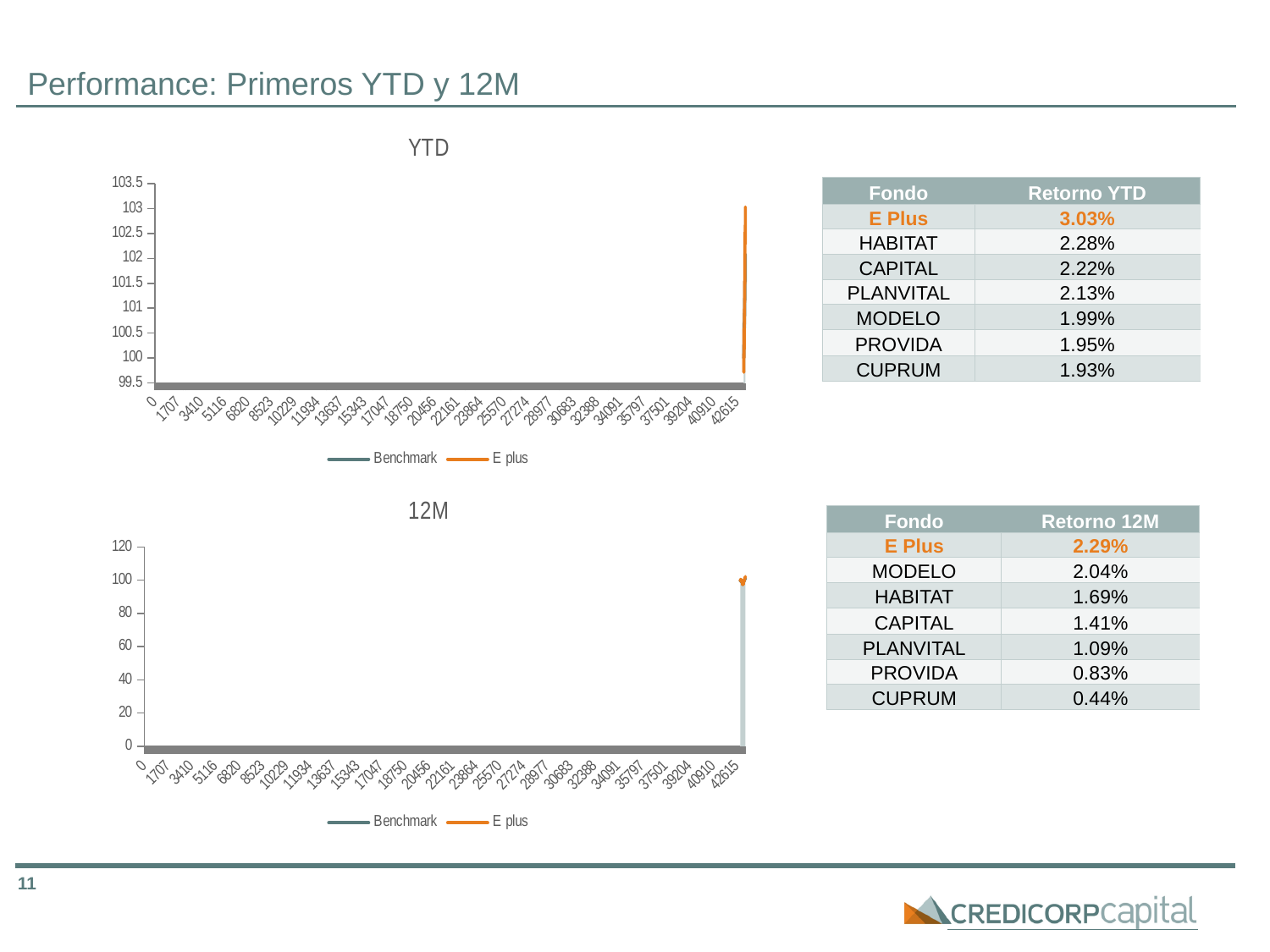

Performance: Primeros YTD y 12M

### Chart: YTD

| Category | Max | Min |  |  |
|---|---|---|---|---|
| 43099 | 100.0 | 100.0 | 100.0 | 100.01092424309162 |
| 43100 | 100.08320584422793 | 100.02747686739755 | 100.04912131641616 | 100.02118365484269 |
| 43101 | 100.1820239815185 | 100.11814308697046 | 100.14667506915326 | 100.03210687854542 |
| 43102 | 100.17155236071605 | 100.1052433528546 | 100.13969578980601 | 100.07159036969259 |
| 43103 | 100.2194118505593 | 100.13333526092643 | 100.17326503026375 | 100.08118250687353 |
| 43104 | 100.17505528453086 | 100.08140994341066 | 100.12541232877182 | 99.88362910609918 |
| 43105 | 100.17505528453086 | 100.08140994341066 | 100.12541232877182 | 100.02894702666615 |
| 43106 | 100.17505528453086 | 100.08140994341066 | 100.12541232877182 | 100.03987102702033 |
| 43107 | 100.30036430874243 | 100.18407141142227 | 100.24307630450619 | 100.0507944934089 |
| 43108 | 100.3077602930541 | 100.18768342173021 | 100.2441392194545 | 100.043783303918 |
| 43109 | 100.33168508476771 | 100.22851011875326 | 100.26665886842689 | 100.07397163585375 |
| 43110 | 100.0681339113401 | 99.94890888556556 | 100.01006286147526 | 99.71298571658083 |
| 43111 | 100.08622434692128 | 99.95611877287227 | 100.01765555237284 | 99.75526212054294 |
| 43112 | 100.08622434692128 | 99.95611877287227 | 100.01765555237284 | 99.76554149432195 |
| 43113 | 100.08622434692128 | 99.95611877287227 | 100.01765555237284 | 99.77648667333396 |
| 43114 | 100.08622434692128 | 99.95611877287227 | 100.01765555237284 | 99.78743131528094 |
| 43115 | 100.12928507111582 | 99.99621394761486 | 100.06641664735885 | 99.89030432855252 |
| 43116 | 100.18117344007668 | 100.03895390601132 | 100.11294166597918 | 99.89991018560231 |
| 43117 | 100.4313075835945 | 100.28259503598088 | 100.35570076628824 | 100.0951765434389 |
| 43118 | 100.43111465636197 | 100.278504605405 | 100.3530649818092 | 100.03702440805137 |
| 43119 | 100.43111465636197 | 100.278504605405 | 100.3530649818092 | 99.9974425796549 |
| 43120 | 100.43111465636197 | 100.278504605405 | 100.3530649818092 | 100.00770777735258 |
| 43121 | 100.47934655754776 | 100.30874186284707 | 100.3903565558228 | 100.02063185994398 |
| 43122 | 100.50044817201409 | 100.30885238612784 | 100.3987436063963 | 100.00496997245655 |
| 43123 | 100.58701263954484 | 100.41067184599565 | 100.49943841733769 | 100.14755010073087 |
| 43124 | 100.64394772666598 | 100.45180484618464 | 100.54091468431959 | 100.32512808163457 |
| 43125 | 100.75951326624319 | 100.5570677402626 | 100.6676357790385 | 100.57862852608869 |
| 43126 | 100.75951326624319 | 100.5570677402626 | 100.6676357790385 | 100.57166624222225 |
| 43127 | 100.75951326624319 | 100.5570677402626 | 100.6676357790385 | 100.5832175616544 |
| 43128 | 100.82786052084278 | 100.58678575709196 | 100.71882334358816 | 100.59344587626269 |
| 43129 | 100.71964474154368 | 100.54030727197521 | 100.63332885978552 | 100.43971006375442 |
| 43130 | 100.65706882324137 | 100.4807611049154 | 100.5633909100992 | 100.35790452416136 |
| 43131 | 100.63322723697019 | 100.44693636916176 | 100.52992448323492 | 100.34614067995277 |
| 43132 | 100.56960700656208 | 100.37119345195161 | 100.47306238891433 | 100.30255756530796 |
| 43133 | 100.56960700656208 | 100.37119345195161 | 100.47306238891433 | 100.15218270148392 |
| 43134 | 100.56960700656208 | 100.37119345195161 | 100.47306238891433 | 100.16363239795955 |
| 43135 | 100.37980830162996 | 100.20203297277789 | 100.30827517718484 | 100.17441732513588 |
| 43136 | 100.227950839726 | 100.07100545091299 | 100.17587073484215 | 100.17922494836539 |
| 43137 | 100.35620553742716 | 100.21087395789839 | 100.2940462915601 | 100.3195042144787 |
| 43138 | 100.24171300605825 | 100.11216238046028 | 100.18894825189899 | 100.22682408141236 |
| 43139 | 100.38557950236783 | 100.20953185428583 | 100.31436852543645 | 100.50246475912198 |
| 43140 | 100.38557950236783 | 100.20953185428583 | 100.31436852543645 | 100.54103053677787 |
| 43141 | 100.38557950236783 | 100.20953185428583 | 100.31436852543645 | 100.56370143341904 |
| 43142 | 100.47748318245809 | 100.29668362060957 | 100.38962214182332 | 100.5857070006798 |
| 43143 | 100.48379179887105 | 100.29099094180901 | 100.3833204919426 | 100.55809480514188 |
| 43144 | 100.49414939772623 | 100.31370768147602 | 100.41100761097357 | 100.67870049545924 |
| 43145 | 100.6147281711183 | 100.43502951755534 | 100.52627728826131 | 100.74034407610961 |
| 43146 | 100.60595763674254 | 100.4160433460009 | 100.50687698592509 | 100.65662805176004 |
| 43147 | 100.60595763674254 | 100.4160433460009 | 100.50687698592509 | 100.61184367920426 |
| 43148 | 100.60595763674254 | 100.4160433460009 | 100.50687698592509 | 100.63252128708757 |
| 43149 | 100.6718346051166 | 100.48363922367363 | 100.56817295481336 | 100.65385729150505 |
| 43150 | 100.75846330361713 | 100.55648681248724 | 100.65716637913768 | 100.72941143674649 |
| 43151 | 100.83544599450258 | 100.60629686667272 | 100.7248432852691 | 100.84125544301989 |
| 43152 | 100.9374233113435 | 100.663002943153 | 100.81865099838267 | 100.92328015760728 |
| 43153 | 100.98088747959288 | 100.67931591419624 | 100.84275971268971 | 100.9867764935327 |
| 43154 | 100.98088747959288 | 100.67931591419624 | 100.84275971268971 | 100.93488897462218 |
| 43155 | 100.98088747959288 | 100.67931591419624 | 100.84275971268971 | 100.95617481191482 |
| 43156 | 101.02027604408119 | 100.7311222190979 | 100.88609292191704 | 100.97745747909839 |
| 43157 | 101.0331200275991 | 100.76100071322178 | 100.90077813510744 | 100.983573975027 |
| 43158 | 100.90914019904115 | 100.65578849810342 | 100.78426187525918 | 100.89607781250196 |
| 43159 | 100.92114128097677 | 100.65353228446628 | 100.79288568808333 | 100.94739710074192 |
| 43160 | 100.95549610825323 | 100.6942442227091 | 100.82988513955 | 101.06926250102192 |
| 43161 | 100.95549610825323 | 100.6942442227091 | 100.82988513955 | 101.14355755632576 |
| 43162 | 100.95549610825323 | 100.6942442227091 | 100.82988513955 | 101.16513996488673 |
| 43163 | 101.03415363230383 | 100.77709722096901 | 100.90677708113685 | 101.18540266772004 |
| 43164 | 101.08406508733684 | 100.82068099591825 | 100.9526957600442 | 101.16552188508642 |
| 43165 | 101.0712461037066 | 100.76850226147533 | 100.91965234968245 | 101.16077424775322 |
| 43166 | 101.10357296100646 | 100.80993518175076 | 100.96221675628207 | 101.21790106470245 |
| 43167 | 101.00104108950364 | 100.7271779268755 | 100.85405875693947 | 101.18618355797732 |
| 43168 | 101.00104108950364 | 100.7271779268755 | 100.85405875693947 | 101.1116760967009 |
| 43169 | 101.00104108950364 | 100.7271779268755 | 100.85405875693947 | 101.12009583254462 |
| 43170 | 100.99227810539796 | 100.73964019938947 | 100.83992102916751 | 101.12719809744952 |
| 43171 | 101.17374549859893 | 100.8979631797558 | 101.02530994699303 | 101.21530439472 |
| 43172 | 101.1921055649047 | 100.93424743461522 | 101.05433229256977 | 101.26319986984451 |
| 43173 | 101.22732632970593 | 100.97111192091194 | 101.08921231580507 | 101.31831022354957 |
| 43174 | 101.29771688077572 | 101.05296985883338 | 101.16488445563554 | 101.43715904153395 |
| 43175 | 101.29771688077572 | 101.05296985883338 | 101.16488445563554 | 101.5453682966183 |
| 43176 | 101.29771688077572 | 101.05296985883338 | 101.16488445563554 | 101.55442232415359 |
| 43177 | 101.44323833570775 | 101.18711497757602 | 101.30906330367587 | 101.5621642267416 |
| 43178 | 101.44342118129178 | 101.1693828107348 | 101.30361976713925 | 101.60597811540887 |
| 43179 | 101.3761863708997 | 101.1157575428243 | 101.24126199596782 | 101.5435696463157 |
| 43180 | 101.32273349829791 | 101.04152049019324 | 101.17873930411876 | 101.48046214737747 |
| 43181 | 101.28774171665917 | 101.02996172957887 | 101.154557913762 | 101.56107470859317 |
| 43182 | 101.28774171665917 | 101.02996172957887 | 101.154557913762 | 101.72886845916544 |
| 43183 | 101.28774171665917 | 101.02996172957887 | 101.154557913762 | 101.73660323598834 |
| 43184 | 101.35272677715884 | 101.10480594615878 | 101.21920713363392 | 101.74368296243019 |
| 43185 | 101.47803721003018 | 101.20069780088004 | 101.32426128873009 | 101.86077137450049 |
| 43186 | 101.53516971200031 | 101.29869243706695 | 101.39731983281314 | 101.93914002802357 |
| 43187 | 101.53516971200031 | 101.29869243706695 | 101.39731983281314 | 102.10045651254202 |
| 43188 | 101.65479761285948 | 101.386958930436 | 101.50824911598345 | 102.07228500961871 |
| 43189 | 101.65479761285948 | 101.386958930436 | 101.50824911598345 | 102.07935219476562 |
| 43190 | 101.65479761285948 | 101.386958930436 | 101.50824911598345 | 102.08718154004184 |
| 43191 | 101.75483759757456 | 101.43212392542355 | 101.57919628098853 | 102.09435798191363 |
| 43192 | 101.72236620989275 | 101.41736274653677 | 101.55588395769934 | 102.12959904130823 |
| 43193 | 101.77177938609724 | 101.45783895341668 | 101.60489790663426 | 102.19745289768007 |
| 43194 | 101.91312447900906 | 101.58605603258096 | 101.75279503774816 | 102.33894549323843 |
| 43195 | 101.98001849346366 | 101.58605603258096 | 101.81035258596398 | 102.37671614311365 |
| 43196 | 101.98001849346366 | 101.6488665540925 | 101.82082100621591 | 102.32920508336238 |
| 43197 | 101.98001849346366 | 101.6488665540925 | 101.82082100621591 | 102.33507033805812 |
| 43198 | 101.89856783515529 | 101.5753922145085 | 101.73644102382447 | 102.34223798132922 |
| 43199 | 101.94167956604448 | 101.62646654424084 | 101.78023770906246 | 102.40801372136764 |
| 43200 | 102.05765160903681 | 101.71380596260501 | 101.89670914063332 | 102.46268687328995 |
| 43201 | 102.08223661695878 | 101.7413563076099 | 101.92159183536056 | 102.47570406979911 |
| 43202 | 102.13253654781586 | 101.76818780896976 | 101.96509644203985 | 102.51863862443147 |
| 43203 | 102.13253654781586 | 101.76818780896976 | 101.96509644203985 | 102.50694567598464 |
| 43204 | 102.13253654781586 | 101.76818780896976 | 101.96509644203985 | 102.51930927267003 |
| 43205 | 102.13933322294463 | 101.78307112937725 | 101.9689688750865 | 102.5310218625772 |
| 43206 | 102.11144799697833 | 101.76625327361954 | 101.93690060602269 | 102.55768657169027 |
| 43207 | 102.19354424315082 | 101.84135787571961 | 102.02455327832467 | 102.63504354835962 |
| 43208 | 102.2257958095166 | 101.86301724296715 | 102.05701040070123 | 102.64739667989261 |
| 43209 | 102.2257958095166 | 101.86301724296715 | 102.05701040070123 | 102.66689272321338 |
| 43210 | 102.2257958095166 | 101.86301724296715 | 102.05701040070123 | 102.62340157191684 |
| 43211 | 102.20770550781029 | 101.84692321267657 | 102.03378390198884 | 102.63575665275472 |
| 43212 | 102.1630418551841 | 101.81458296980135 | 101.99671640483707 | 102.64746133652802 |
| 43213 | 102.12460824522559 | 101.7841929134278 | 101.95852002201492 | 102.5844710665317 |
| 43214 | 101.93726964672896 | 101.63028422604484 | 101.75568019800745 | 102.46359170616378 |
| 43215 | 101.71092891971985 | 101.40252735061091 | 101.52916854497867 | 102.284640979798 |
| 43216 | 101.71092891971985 | 101.40252735061091 | 101.52916854497867 | 102.40655460344594 |
| 43217 | 101.71092891971985 | 101.40252735061091 | 101.52916854497867 | 102.54851384206006 |
| 43218 | 101.84527515996594 | 101.53899618174556 | 101.67059881292589 | 102.56152812005132 |
| 43219 | 101.84527515996594 | 101.53899618174556 | 101.67059881292589 | 102.5725908361883 |
| 43220 | 101.97455009124393 | 101.67597321150342 | 101.80537507062729 | 102.67576284256872 |
| 43221 | 102.14170179251502 | 101.8500241264715 | 101.97486641307891 | 102.68920407320061 |
| 43222 | 102.2278621846911 | 101.91700256831072 | 102.04649992212347 | 102.79551476480091 |
| 43223 | 102.2278621846911 | 101.91700256831072 | 102.04649992212347 | 102.8887447179254 |
| 43224 | 102.2278621846911 | 101.91700256831072 | 102.04649992212347 | 103.0058778866107 |
| 43225 | 102.27512839224933 | 101.93248868415577 | 102.0823874604426 | 103.01799353466298 |
| 43226 | 102.27512839224933 | 101.93248868415577 | 102.0823874604426 | 103.03075588273707 |
| 43098 | 100.0 | 100.0 | 100.0 | 100.0 |
|  | None | None | None | None |
|  | None | None | None | None |
|  | None | None | None | None |
|  | None | None | None | None |
|  | None | None | None | None |
|  | None | None | None | None |
|  | None | None | None | None |
|  | None | None | None | None |
|  | None | None | None | None |
|  | None | None | None | None |
|  | None | None | None | None |
|  | None | None | None | None |
|  | None | None | None | None |
|  | None | None | None | None |
|  | None | None | None | None |
|  | None | None | None | None |
|  | None | None | None | None |
|  | None | None | None | None |
|  | None | None | None | None |
|  | None | None | None | None |
|  | None | None | None | None |
|  | None | None | None | None |
|  | None | None | None | None |
|  | None | None | None | None |
|  | None | None | None | None |
|  | None | None | None | None |
|  | None | None | None | None |
|  | None | None | None | None |
|  | None | None | None | None |
|  | None | None | None | None |
|  | None | None | None | None |
|  | None | None | None | None |
|  | None | None | None | None |
|  | None | None | None | None |
|  | None | None | None | None |
|  | None | None | None | None |
|  | None | None | None | None |
|  | None | None | None | None |
|  | None | None | None | None |
|  | None | None | None | None |
|  | None | None | None | None |
|  | None | None | None | None |
|  | None | None | None | None |
|  | None | None | None | None |
|  | None | None | None | None |
|  | None | None | None | None |
|  | None | None | None | None |
|  | None | None | None | None |
|  | None | None | None | None |
|  | None | None | None | None |
|  | None | None | None | None |
|  | None | None | None | None |
|  | None | None | None | None |
|  | None | None | None | None |
|  | None | None | None | None |
|  | None | None | None | None |
|  | None | None | None | None |
|  | None | None | None | None |
|  | None | None | None | None |
|  | None | None | None | None |
|  | None | None | None | None |
|  | None | None | None | None |
|  | None | None | None | None |
|  | None | None | None | None |
|  | None | None | None | None |
|  | None | None | None | None |
|  | None | None | None | None |
|  | None | None | None | None |
|  | None | None | None | None |
|  | None | None | None | None |
|  | None | None | None | None |
|  | None | None | None | None |
|  | None | None | None | None |
|  | None | None | None | None |
|  | None | None | None | None |
|  | None | None | None | None |
|  | None | None | None | None |
|  | None | None | None | None |
|  | None | None | None | None |
|  | None | None | None | None |
|  | None | None | None | None |
|  | None | None | None | None |
|  | None | None | None | None |
|  | None | None | None | None |
|  | None | None | None | None |
|  | None | None | None | None |
|  | None | None | None | None |
|  | None | None | None | None |
|  | None | None | None | None |
|  | None | None | None | None |
|  | None | None | None | None |
|  | None | None | None | None |
|  | None | None | None | None |
|  | None | None | None | None |
|  | None | None | None | None |
|  | None | None | None | None |
|  | None | None | None | None |
|  | None | None | None | None |
|  | None | None | None | None |
|  | None | None | None | None |
|  | None | None | None | None |
|  | None | None | None | None |
|  | None | None | None | None |
|  | None | None | None | None |
|  | None | None | None | None |
|  | None | None | None | None |
|  | None | None | None | None |
|  | None | None | None | None |
|  | None | None | None | None |
|  | None | None | None | None |
|  | None | None | None | None |
|  | None | None | None | None |
|  | None | None | None | None |
|  | None | None | None | None |
|  | None | None | None | None |
|  | None | None | None | None |
|  | None | None | None | None |
|  | None | None | None | None |
|  | None | None | None | None |
|  | None | None | None | None |
|  | None | None | None | None |
|  | None | None | None | None |
|  | None | None | None | None |
|  | None | None | None | None |
|  | None | None | None | None |
|  | None | None | None | None |
|  | None | None | None | None |
|  | None | None | None | None |
|  | None | None | None | None |
|  | None | None | None | None |
|  | None | None | None | None |
|  | None | None | None | None |
|  | None | None | None | None |
|  | None | None | None | None |
|  | None | None | None | None |
|  | None | None | None | None |
|  | None | None | None | None |
|  | None | None | None | None |
|  | None | None | None | None |
|  | None | None | None | None |
|  | None | None | None | None |
|  | None | None | None | None |
|  | None | None | None | None |
|  | None | None | None | None |
|  | None | None | None | None |
|  | None | None | None | None |
|  | None | None | None | None |
|  | None | None | None | None |
|  | None | None | None | None |
|  | None | None | None | None |
|  | None | None | None | None |
|  | None | None | None | None |
|  | None | None | None | None |
|  | None | None | None | None |
|  | None | None | None | None |
|  | None | None | None | None |
|  | None | None | None | None |
|  | None | None | None | None |
|  | None | None | None | None |
|  | None | None | None | None |
|  | None | None | None | None |
|  | None | None | None | None |
|  | None | None | None | None |
|  | None | None | None | None |
|  | None | None | None | None |
|  | None | None | None | None |
|  | None | None | None | None |
|  | None | None | None | None |
|  | None | None | None | None |
|  | None | None | None | None |
|  | None | None | None | None |
|  | None | None | None | None |
|  | None | None | None | None |
|  | None | None | None | None |
|  | None | None | None | None |
|  | None | None | None | None |
|  | None | None | None | None |
|  | None | None | None | None |
|  | None | None | None | None |
|  | None | None | None | None |
|  | None | None | None | None |
|  | None | None | None | None |
|  | None | None | None | None |
|  | None | None | None | None |
|  | None | None | None | None |
|  | None | None | None | None |
|  | None | None | None | None |
|  | None | None | None | None |
|  | None | None | None | None |
|  | None | None | None | None |
|  | None | None | None | None |
|  | None | None | None | None |
|  | None | None | None | None |
|  | None | None | None | None |
|  | None | None | None | None |
|  | None | None | None | None |
|  | None | None | None | None |
|  | None | None | None | None |
|  | None | None | None | None |
|  | None | None | None | None |
|  | None | None | None | None |
|  | None | None | None | None |
|  | None | None | None | None |
|  | None | None | None | None |
|  | None | None | None | None |
|  | None | None | None | None |
|  | None | None | None | None |
|  | None | None | None | None |
|  | None | None | None | None |
|  | None | None | None | None |
|  | None | None | None | None |
|  | None | None | None | None |
|  | None | None | None | None |
|  | None | None | None | None |
|  | None | None | None | None |
|  | None | None | None | None |
|  | None | None | None | None |
|  | None | None | None | None |
|  | None | None | None | None |
|  | None | None | None | None |
|  | None | None | None | None |
|  | None | None | None | None |
|  | None | None | None | None |
|  | None | None | None | None |
|  | None | None | None | None |
|  | None | None | None | None |
|  | None | None | None | None |
|  | None | None | None | None |
|  | None | None | None | None |
|  | None | None | None | None |
|  | None | None | None | None |
|  | None | None | None | None |
|  | None | None | None | None |
|  | None | None | None | None |
|  | None | None | None | None |
|  | None | None | None | None |
|  | None | None | None | None |
|  | None | None | None | None |
|  | None | None | None | None |
|  | None | None | None | None |
|  | None | None | None | None |
|  | None | None | None | None |
|  | None | None | None | None |
|  | None | None | None | None |
|  | None | None | None | None |
|  | None | None | None | None |
|  | None | None | None | None |
|  | None | None | None | None |
|  | None | None | None | None |
|  | None | None | None | None |
|  | None | None | None | None |
|  | None | None | None | None |
|  | None | None | None | None |
|  | None | None | None | None |
|  | None | None | None | None |
|  | None | None | None | None |
|  | None | None | None | None |
|  | None | None | None | None |
|  | None | None | None | None |
|  | None | None | None | None |
|  | None | None | None | None |
|  | None | None | None | None |
|  | None | None | None | None |
|  | None | None | None | None |
|  | None | None | None | None |
|  | None | None | None | None |
|  | None | None | None | None |
|  | None | None | None | None |
|  | None | None | None | None |
|  | None | None | None | None |
|  | None | None | None | None |
|  | None | None | None | None |
|  | None | None | None | None |
|  | None | None | None | None |
|  | None | None | None | None |
|  | None | None | None | None |
|  | None | None | None | None |
|  | None | None | None | None |
|  | None | None | None | None |
|  | None | None | None | None |
|  | None | None | None | None |
|  | None | None | None | None |
|  | None | None | None | None |
|  | None | None | None | None |
|  | None | None | None | None |
|  | None | None | None | None |
|  | None | None | None | None |
|  | None | None | None | None |
|  | None | None | None | None |
|  | None | None | None | None |
|  | None | None | None | None |
|  | None | None | None | None |
|  | None | None | None | None |
|  | None | None | None | None |
|  | None | None | None | None |
|  | None | None | None | None |
|  | None | None | None | None |
|  | None | None | None | None |
|  | None | None | None | None |
|  | None | None | None | None |
|  | None | None | None | None |
|  | None | None | None | None |
|  | None | None | None | None |
|  | None | None | None | None |
|  | None | None | None | None |
|  | None | None | None | None |
|  | None | None | None | None |
|  | None | None | None | None |
|  | None | None | None | None |
|  | None | None | None | None |
|  | None | None | None | None |
|  | None | None | None | None |
|  | None | None | None | None |
|  | None | None | None | None |
|  | None | None | None | None |
|  | None | None | None | None |
|  | None | None | None | None |
|  | None | None | None | None |
|  | None | None | None | None |
|  | None | None | None | None |
|  | None | None | None | None |
|  | None | None | None | None |
|  | None | None | None | None |
|  | None | None | None | None |
|  | None | None | None | None |
|  | None | None | None | None |
|  | None | None | None | None |
|  | None | None | None | None |
|  | None | None | None | None |
|  | None | None | None | None |
|  | None | None | None | None |
|  | None | None | None | None |
|  | None | None | None | None |
|  | None | None | None | None |
|  | None | None | None | None |
|  | None | None | None | None |
|  | None | None | None | None |
|  | None | None | None | None |
|  | None | None | None | None |
|  | None | None | None | None |
|  | None | None | None | None |
|  | None | None | None | None |
|  | None | None | None | None |
|  | None | None | None | None |
|  | None | None | None | None |
|  | None | None | None | None |
|  | None | None | None | None |
|  | None | None | None | None |
|  | None | None | None | None |
|  | None | None | None | None |
|  | None | None | None | None |
|  | None | None | None | None |
|  | None | None | None | None |
|  | None | None | None | None |
|  | None | None | None | None |
|  | None | None | None | None |
|  | None | None | None | None |
|  | None | None | None | None |
|  | None | None | None | None |
|  | None | None | None | None |
|  | None | None | None | None |
|  | None | None | None | None |
|  | None | None | None | None |
|  | None | None | None | None |
|  | None | None | None | None |
|  | None | None | None | None |
|  | None | None | None | None |
|  | None | None | None | None |
|  | None | None | None | None |
|  | None | None | None | None |
| Fondo | Retorno YTD |
| --- | --- |
| E Plus | 3.03% |
| HABITAT | 2.28% |
| CAPITAL | 2.22% |
| PLANVITAL | 2.13% |
| MODELO | 1.99% |
| PROVIDA | 1.95% |
| CUPRUM | 1.93% |

### Chart: 12M

| Category | Max | Min |  |  |
|---|---|---|---|---|
| 42861 | 100.0 | 100.0 | 100.0 | 100.04159820932097 |
| 42862 | 100.05095417369856 | 100.02489971330937 | 100.0388609028118 | 100.05836070871474 |
| 42863 | 99.94293443820094 | 99.83724686152217 | 99.87033921212429 | 100.07381528540137 |
| 42864 | 99.80484739340358 | 99.54357355996343 | 99.63138019992032 | 99.97564102156453 |
| 42865 | 99.77818235432153 | 99.58128899562487 | 99.64279753387956 | 99.80545616671041 |
| 42866 | 99.64171902152364 | 99.33433226809046 | 99.43528473323018 | 99.82028700822845 |
| 42867 | 99.64171902152364 | 99.33433226809046 | 99.43528473323018 | 99.63279482076277 |
| 42868 | 99.64171902152364 | 99.33433226809046 | 99.43528473323018 | 99.67716652466892 |
| 42869 | 99.71182282927788 | 99.40639020355339 | 99.49627901457238 | 99.68938991266998 |
| 42870 | 99.81655435053639 | 99.6453168613121 | 99.7059241472444 | 99.7009568793095 |
| 42871 | 99.81545385668977 | 99.73745358218702 | 99.79058877330174 | 99.84889699592057 |
| 42872 | 100.09559587235357 | 99.90181856286344 | 100.0081109680779 | 99.94752694815627 |
| 42873 | 100.23834694050937 | 100.01249890334607 | 100.1212108715664 | 100.19061807078772 |
| 42874 | 100.23834694050937 | 100.01249890334607 | 100.1212108715664 | 100.29806670908114 |
| 42875 | 100.23834694050937 | 100.01249890334607 | 100.1212108715664 | 100.22941115571227 |
| 42876 | 100.12778159859467 | 99.95848051163135 | 100.02005800711423 | 100.24550370369717 |
| 42877 | 100.06940213206221 | 99.92092037410002 | 99.96449279880517 | 100.25833356263666 |
| 42878 | 100.02296222641914 | 99.90756770504295 | 99.94661525413608 | 100.11659804248734 |
| 42879 | 100.09942775031993 | 99.97112922533894 | 100.01981587483967 | 100.1000499235338 |
| 42880 | 99.93770870128799 | 99.74856769813758 | 99.84070287699058 | 100.15862182254982 |
| 42881 | 99.93770870128799 | 99.74856769813758 | 99.84070287699058 | 99.96122881235355 |
| 42882 | 99.93770870128799 | 99.74856769813758 | 99.84070287699058 | 99.7974495548054 |
| 42883 | 99.84960079545829 | 99.59196831151264 | 99.70381030996289 | 99.81097780486377 |
| 42884 | 99.8635024671343 | 99.62738226262819 | 99.71992614864979 | 99.82450508880278 |
| 42885 | 99.99370002593007 | 99.86671630737641 | 99.92663261368988 | 99.81706567268412 |
| 42886 | 100.17258668183224 | 100.07459070167621 | 100.11916456440527 | 100.06482176341017 |
| 42887 | 100.21911280919528 | 100.14132639216137 | 100.1771729691474 | 100.32179326513048 |
| 42888 | 100.21911280919528 | 100.14132639216137 | 100.1771729691474 | 100.39426067092951 |
| 42889 | 100.21911280919528 | 100.14132639216137 | 100.1771729691474 | 100.5598575173723 |
| 42890 | 100.40841973448788 | 100.27283135485008 | 100.34620510897355 | 100.5742729897015 |
| 42891 | 100.4647720956204 | 100.29703169181236 | 100.38882592527004 | 100.58738657848312 |
| 42892 | 100.48653649805675 | 100.31156829405583 | 100.40173144256819 | 100.6102556132923 |
| 42893 | 100.49391176966029 | 100.33132922659267 | 100.40696962268474 | 100.6435260090201 |
| 42894 | 100.44540070626117 | 100.31147266659984 | 100.35335126047873 | 100.638431948881 |
| 42895 | 100.44540070626117 | 100.31147266659984 | 100.35335126047873 | 100.55466640470412 |
| 42896 | 100.44540070626117 | 100.31147266659984 | 100.35335126047873 | 100.52613593869039 |
| 42897 | 100.41272160897871 | 100.25277070267069 | 100.3133507674637 | 100.53860500666651 |
| 42898 | 100.31284634836342 | 100.11713711173883 | 100.20518906138255 | 100.55042255419168 |
| 42899 | 100.41717048150639 | 100.17514011672698 | 100.29290234865057 | 100.45549794293117 |
| 42900 | 100.46645165165022 | 100.27000702116288 | 100.33724530987958 | 100.4842614391685 |
| 42901 | 100.47351450977963 | 100.27600306717484 | 100.35141507411309 | 100.57229247366911 |
| 42902 | 100.47351450977963 | 100.27600306717484 | 100.35141507411309 | 100.50080490267923 |
| 42903 | 100.47351450977963 | 100.27600306717484 | 100.35141507411309 | 100.40776611616926 |
| 42904 | 100.36512037258416 | 100.16952777908897 | 100.25065636925667 | 100.42089894493232 |
| 42905 | 100.3854401418605 | 100.1777079754082 | 100.27086638873702 | 100.43272727448529 |
| 42906 | 100.27645301009133 | 100.07600008101664 | 100.18661893499717 | 100.44259955865202 |
| 42907 | 100.17177631336497 | 99.96231606744921 | 100.07412676599724 | 100.37620983017364 |
| 42908 | 100.22142226198639 | 100.02169764369835 | 100.13318548235755 | 100.2321490812032 |
| 42909 | 100.22142226198639 | 100.02169764369835 | 100.13318548235755 | 100.37660097402885 |
| 42910 | 100.22142226198639 | 100.02169764369835 | 100.13318548235755 | 100.21882765554606 |
| 42911 | 100.22142226198639 | 100.02169764369835 | 100.13318548235755 | 100.2319793125131 |
| 42912 | 100.16328162641508 | 99.91714288094943 | 100.03858650307355 | 100.24643692516031 |
| 42913 | 100.029759529343 | 99.71255948887506 | 99.84782674174501 | 100.25566738117725 |
| 42914 | 100.02494261333229 | 99.6795237792518 | 99.8412239519859 | 100.08917481286443 |
| 42915 | 99.92435656858524 | 99.55140624103304 | 99.7065696951222 | 100.07681886719999 |
| 42916 | 99.92435656858524 | 99.55140624103304 | 99.7065696951222 | 100.01152660710443 |
| 42917 | 99.92435656858524 | 99.55140624103304 | 99.7065696951222 | 100.0365665689785 |
| 42918 | 99.95666145879109 | 99.54570788240808 | 99.72444655177513 | 100.0498158639547 |
| 42919 | 99.94157572612275 | 99.48665630849781 | 99.68012227131389 | 100.06044538638884 |
| 42920 | 99.87010752547522 | 99.40564311747883 | 99.58907206290417 | 99.97548971088845 |
| 42921 | 99.90590467960146 | 99.41162547586235 | 99.60687765169462 | 99.87734921447469 |
| 42922 | 99.74507504256766 | 99.18680155070612 | 99.38977993034989 | 99.86896846710088 |
| 42923 | 99.74507504256766 | 99.18680155070612 | 99.38977993034989 | 99.71560443660702 |
| 42924 | 99.74507504256766 | 99.18680155070612 | 99.38977993034989 | 99.68092006225142 |
| 42925 | 99.69068632618644 | 99.11662300611522 | 99.32062083123621 | 99.69157540664771 |
| 42926 | 99.71172239779021 | 99.12831825286833 | 99.33758479385342 | 99.70354486312513 |
| 42927 | 99.82331531723575 | 99.31757663700647 | 99.50308062477586 | 99.77269185681978 |
| 42928 | 99.92613046655156 | 99.41933918756007 | 99.61266023673575 | 99.90287828163072 |
| 42929 | 99.7091187572633 | 99.14494650215764 | 99.33047390373463 | 99.99485987451486 |
| 42930 | 99.7091187572633 | 99.14494650215764 | 99.33047390373463 | 99.66731493054483 |
| 42931 | 99.7091187572633 | 99.14494650215764 | 99.33047390373463 | 99.38338134063898 |
| 42932 | 99.57796753850592 | 98.90509498047996 | 99.12344916481108 | 99.38218777518378 |
| 42933 | 99.52910358162855 | 98.78336394764166 | 99.00600066980262 | 99.3803344269294 |
| 42934 | 99.50585112770453 | 98.7267797740392 | 98.95898703829425 | 99.20633984783566 |
| 42935 | 99.51495857526332 | 98.63595270516134 | 98.89614243025778 | 99.12651057612126 |
| 42936 | 99.53753696744096 | 98.65428045050173 | 98.91998232144714 | 99.05983633534885 |
| 42937 | 99.53753696744096 | 98.65428045050173 | 98.91998232144714 | 99.06921247350199 |
| 42938 | 99.53753696744096 | 98.65428045050173 | 98.91998232144714 | 99.22217902514623 |
| 42939 | 99.68090247524478 | 98.82626373537578 | 99.07739804197736 | 99.22097542052272 |
| 42940 | 99.80527859102327 | 98.98390326299513 | 99.22190317097444 | 99.22043229596493 |
| 42941 | 99.7477704375728 | 98.88202104437693 | 99.13881720350794 | 99.37649619707744 |
| 42942 | 99.82938940140491 | 99.00677669913871 | 99.25722206773048 | 99.27699178517928 |
| 42943 | 99.84266886330413 | 99.03207516467405 | 99.29056220923592 | 99.40061930841772 |
| 42944 | 99.84266886330413 | 99.03207516467405 | 99.29056220923592 | 99.44164373837042 |
| 42945 | 99.84266886330413 | 99.03207516467405 | 99.29056220923592 | 99.61256405101325 |
| 42946 | 99.94636493953162 | 99.19314306085236 | 99.44790115548085 | 99.61203785684835 |
| 42947 | 99.98790531562815 | 99.26162184430514 | 99.51226276557122 | 99.60970155723713 |
| 42948 | 100.03007763186208 | 99.33442601408026 | 99.57745217572194 | 99.70810166752536 |
| 42949 | 100.06501922698585 | 99.36448519371433 | 99.61972513311498 | 99.73010873197268 |
| 42950 | 99.91916407317927 | 99.17227906368404 | 99.4422607023198 | 99.79617598790155 |
| 42951 | 99.91916407317927 | 99.17227906368404 | 99.4422607023198 | 99.64268113699754 |
| 42952 | 99.91916407317927 | 99.17227906368404 | 99.4422607023198 | 99.49815518819817 |
| 42953 | 99.8023544865478 | 99.04209440201788 | 99.3219155108644 | 99.4964701067762 |
| 42954 | 99.7473710153597 | 98.94364005020783 | 99.23349337462399 | 99.49544404726291 |
| 42955 | 99.86388096300657 | 99.04143951218546 | 99.31648816739124 | 99.34409041714714 |
| 42956 | 99.79885632064209 | 98.9326681701289 | 99.23589363238472 | 99.362867593008 |
| 42957 | 99.72680986869221 | 98.8595736473301 | 99.17364174786087 | 99.29977104017294 |
| 42958 | 99.72680986869221 | 98.8595736473301 | 99.17364174786087 | 99.2841999554727 |
| 42959 | 99.72680986869221 | 98.8595736473301 | 99.17364174786087 | 99.45035086589792 |
| 42960 | 99.72680986869221 | 98.8595736473301 | 99.17364174786087 | 99.46251663240004 |
| 42961 | 99.91531713398251 | 99.06063027957757 | 99.3694170173657 | 99.47600104641955 |
| 42962 | 99.9901783745752 | 99.13328100981502 | 99.43126084897892 | 99.50597513774598 |
| 42963 | 100.0307519779631 | 99.1631257371798 | 99.44921890070611 | 99.51813705820827 |
| 42964 | 100.00015316976922 | 99.17192893053821 | 99.47523889913147 | 99.50194422741156 |
| 42965 | 100.00015316976922 | 99.17192893053821 | 99.47523889913147 | 99.56357157378893 |
| 42966 | 100.00015316976922 | 99.17192893053821 | 99.47523889913147 | 99.62846097345897 |
| 42967 | 100.03218439909433 | 99.23574646440562 | 99.52676585590167 | 99.64127237218472 |
| 42968 | 100.06098580392404 | 99.27458235726753 | 99.56948504319108 | 99.65342424138511 |
| 42969 | 100.07111578960483 | 99.26961109441439 | 99.5690158301856 | 99.78610332937495 |
| 42970 | 99.95610469639821 | 99.09380950712865 | 99.41763129813967 | 99.73641271146066 |
| 42971 | 99.86821097611605 | 98.9596176327695 | 99.2953410104418 | 99.58863318325278 |
| 42972 | 99.86821097611605 | 98.9596176327695 | 99.2953410104418 | 99.42546437915006 |
| 42973 | 99.86821097611605 | 98.9596176327695 | 99.2953410104418 | 99.39736272146604 |
| 42974 | 99.89633471054799 | 98.97132069378407 | 99.30509595503968 | 99.41085824536427 |
| 42975 | 99.85504818027849 | 98.82553816383324 | 99.20640445819407 | 99.4243527879757 |
| 42976 | 99.8829756029824 | 98.85876227249113 | 99.25189973015057 | 99.28927854314789 |
| 42977 | 99.91769391970644 | 98.94302414202598 | 99.31842423567467 | 99.38014839040106 |
| 42978 | 99.95140072645752 | 98.9768859891985 | 99.34400577976676 | 99.4576744978717 |
| 42979 | 99.95140072645752 | 98.9768859891985 | 99.34400577976676 | 99.47639226702427 |
| 42980 | 99.95140072645752 | 98.9768859891985 | 99.34400577976676 | 99.58157466578142 |
| 42981 | 100.029332380397 | 99.06533296060383 | 99.43667949080663 | 99.59434026995979 |
| 42982 | 100.04982342673321 | 99.07256768769439 | 99.44558644050579 | 99.60776434385875 |
| 42983 | 100.03896864105783 | 99.0704399807192 | 99.44062576273082 | 99.64294290830126 |
| 42984 | 100.03123220689514 | 99.07421987000596 | 99.45242702164711 | 99.69458766405715 |
| 42985 | 100.00048374132344 | 99.04500818743558 | 99.41034938830347 | 99.71590765173798 |
| 42986 | 100.00048374132344 | 99.04500818743558 | 99.41034938830347 | 99.69639040786983 |
| 42987 | 100.00048374132344 | 99.04500818743558 | 99.41034938830347 | 99.84551191127821 |
| 42988 | 100.09632762688797 | 99.21264260169164 | 99.56955640248528 | 99.85825547241743 |
| 42989 | 100.11019534630408 | 99.23603964781458 | 99.57761692372632 | 99.87165593312909 |
| 42990 | 99.98914394983632 | 99.07644714101515 | 99.4388114112566 | 99.7929798396167 |
| 42991 | 100.01940602389202 | 99.13942499739008 | 99.48331942945538 | 99.64512260097575 |
| 42992 | 99.92942106298742 | 98.98470604430582 | 99.35287115554279 | 99.65524906609632 |
| 42993 | 99.92942106298742 | 98.98470604430582 | 99.35287115554279 | 99.59088793746731 |
| 42994 | 99.92942106298742 | 98.98470604430582 | 99.35287115554279 | 99.43083487261332 |
| 42995 | 99.92942106298742 | 98.98470604430582 | 99.35287115554279 | 99.44361901843084 |
| 42996 | 99.92942106298742 | 98.98470604430582 | 99.35287115554279 | 99.45706295470075 |
| 42997 | 99.91283192887028 | 98.86294382937598 | 99.2575860991833 | 99.47050590904848 |
| 42998 | 99.89871383261935 | 98.84658873724814 | 99.22589286344659 | 99.4839478816686 |
| 42999 | 99.95976760117132 | 98.91841740017126 | 99.29512159611353 | 99.40954907141887 |
| 43000 | 99.95976760117132 | 98.91841740017126 | 99.29512159611353 | 99.48512847510553 |
| 43001 | 99.95976760117132 | 98.91841740017126 | 99.29512159611353 | 99.74625339029377 |
| 43002 | 100.13367591005728 | 99.14367667397146 | 99.49784229235894 | 99.7583519316653 |
| 43003 | 100.16942940244294 | 99.20003376933725 | 99.55887840972757 | 99.77176721061092 |
| 43004 | 100.21127644464963 | 99.26368416715223 | 99.63152196374119 | 99.77266677555461 |
| 43005 | 100.21070343728276 | 99.24289726809536 | 99.62028769664515 | 99.83218948192035 |
| 43006 | 100.18541622815107 | 99.22453002366433 | 99.59506024944704 | 99.7995161736248 |
| 43007 | 100.18541622815107 | 99.22453002366433 | 99.59506024944704 | 99.76682975071046 |
| 43008 | 100.18541622815107 | 99.22453002366433 | 99.59506024944704 | 99.4864776091353 |
| 43009 | 100.037168290016 | 99.03627492250595 | 99.40989324955315 | 99.50063740491703 |
| 43010 | 99.92513718784606 | 98.88394942322238 | 99.26225359429144 | 99.51347487873389 |
| 43011 | 99.83036985376886 | 98.73573027255573 | 99.10874304084098 | 99.36646051540019 |
| 43012 | 99.64573212309986 | 98.51686413178065 | 98.8863850769384 | 99.14843447873233 |
| 43013 | 99.64573212309986 | 98.51686413178065 | 98.8863850769384 | 98.9272641913216 |
| 43014 | 99.64573212309986 | 98.51686413178065 | 98.8863850769384 | 98.56537801495973 |
| 43015 | 99.64573212309986 | 98.51686413178065 | 98.8863850769384 | 98.07076445366398 |
| 43016 | 99.4106934460712 | 98.24704865294564 | 98.63800512008424 | 98.08507793038645 |
| 43017 | 98.88355511407353 | 97.6701172274722 | 98.08603297662428 | 98.10006046244797 |
| 43018 | 98.66862850798755 | 97.44192009398768 | 97.81258772076387 | 98.11370143854137 |
| 43019 | 98.63690074133389 | 97.32971623500886 | 97.75487607643738 | 97.77220873211647 |
| 43020 | 98.50663388029197 | 97.19474382905466 | 97.64166691994801 | 97.70654243618092 |
| 43021 | 98.50663388029197 | 97.19474382905466 | 97.64166691994801 | 97.52307976218754 |
| 43022 | 98.50663388029197 | 97.19474382905466 | 97.64166691994801 | 97.47678475000187 |
| 43023 | 98.51981187213326 | 97.22611553358111 | 97.64624307516969 | 97.47835045529146 |
| 43024 | 98.46431956541942 | 97.18432789032528 | 97.59406353283335 | 97.48193949638735 |
| 43025 | 98.39409169499467 | 97.13426323757695 | 97.5361914795899 | 97.42145494052639 |
| 43026 | 98.3478660259466 | 97.13456557375838 | 97.51858761203876 | 97.32650984561818 |
| 43027 | 98.43736497650414 | 97.18793349542622 | 97.60995123209186 | 97.28010766895503 |
| 43028 | 98.43736497650414 | 97.18793349542622 | 97.60995123209186 | 97.51282507600746 |
| 43029 | 98.43736497650414 | 97.18793349542622 | 97.60995123209186 | 97.80301276435773 |
| 43030 | 98.74163276461832 | 97.5537845097304 | 97.96432987263363 | 97.80592938284947 |
| 43031 | 99.09339441721292 | 97.95825601156915 | 98.3653666094787 | 97.80884599681964 |
| 43032 | 99.23916877483323 | 98.09879763854606 | 98.54417582730912 | 98.4182959521536 |
| 43033 | 99.23916877483323 | 98.09879763854606 | 98.54417582730912 | 98.59700112465342 |
| 43034 | 98.98052297090291 | 97.79606630729413 | 98.25238002416455 | 98.22161273759156 |
| 43035 | 98.98052297090291 | 97.79606630729413 | 98.25238002416455 | 98.42612737593878 |
| 43036 | 98.98052297090291 | 97.79606630729413 | 98.25238002416455 | 98.42904800804858 |
| 43037 | 99.1323647588223 | 97.96924044212706 | 98.40259782902739 | 98.43263704914446 |
| 43038 | 99.1323647588223 | 97.96924044212706 | 98.40259782902739 | 98.43555767678653 |
| 43039 | 99.27881348426507 | 98.16241469862005 | 98.58358359831976 | 98.61758690569503 |
| 43040 | 99.33735760661627 | 98.25757775282106 | 98.65957447842904 | 98.66585276774062 |
| 43041 | 99.37968175530773 | 98.2906903690307 | 98.70999425855207 | 98.66874748258417 |
| 43042 | 99.37968175530773 | 98.2906903690307 | 98.70999425855207 | 98.74500487138444 |
| 43043 | 99.37968175530773 | 98.2906903690307 | 98.70999425855207 | 98.69325125153952 |
| 43044 | 99.36872835749338 | 98.25163445246301 | 98.6777539417054 | 98.69681289537515 |
| 43045 | 99.41417988792102 | 98.32972632525454 | 98.7589492440771 | 98.69904090358668 |
| 43046 | 99.43447184600205 | 98.31789810630185 | 98.76745927247673 | 98.72260734857457 |
| 43047 | 99.58090586871187 | 98.50467491369221 | 98.93065417573553 | 98.71416851239098 |
| 43048 | 99.62791586968216 | 98.5693269933593 | 98.99570389265334 | 98.86308674661439 |
| 43049 | 99.62791586968216 | 98.5693269933593 | 98.99570389265334 | 99.01512302991631 |
| 43050 | 99.62791586968216 | 98.5693269933593 | 98.99570389265334 | 99.01669021833798 |
| 43051 | 99.6736758308689 | 98.62118129409612 | 99.05396416627674 | 99.04219130929951 |
| 43052 | 99.6942909582143 | 98.62148305494611 | 99.06807700086146 | 99.06768758792346 |
| 43053 | 99.69579357389253 | 98.62681414720898 | 99.07119953821116 | 99.12839968364636 |
| 43054 | 99.65630041857975 | 98.5902025596918 | 99.03761381030813 | 99.18974329685088 |
| 43055 | 99.49443225807948 | 98.44767698948263 | 98.89886945935734 | 99.14684054900496 |
| 43056 | 99.49443225807948 | 98.44767698948263 | 98.89886945935734 | 98.96113780044568 |
| 43057 | 99.49443225807948 | 98.44767698948263 | 98.89886945935734 | 98.84759875099198 |
| 43058 | 99.49214872852572 | 98.40608758397434 | 98.86720435850448 | 98.87247639115057 |
| 43059 | 99.52893697877012 | 98.4995073732443 | 98.9457962005771 | 98.89801547148471 |
| 43060 | 99.28112151261668 | 98.1898002543111 | 98.6530576908807 | 98.97947999639524 |
| 43061 | 99.1239754401997 | 98.01086424293999 | 98.48041097529618 | 98.7002813677165 |
| 43062 | 98.92686216983718 | 97.80729332671147 | 98.27077279211888 | 98.40226640642398 |
| 43063 | 98.92686216983718 | 97.80729332671147 | 98.27077279211888 | 98.22781470595099 |
| 43064 | 98.92686216983718 | 97.80729332671147 | 98.27077279211888 | 98.2997588358252 |
| 43065 | 98.99030728501758 | 97.8426347043914 | 98.3037501137486 | 98.3240891899239 |
| 43066 | 99.07313212661884 | 97.939953890286 | 98.39811530767959 | 98.35042468937327 |
| 43067 | 99.00025416796777 | 97.9154958349647 | 98.35785343767883 | 98.4604633502452 |
| 43068 | 99.0169990699773 | 97.88915773941667 | 98.3548180611363 | 98.29544846234229 |
| 43069 | 99.0295304298946 | 97.87859439392157 | 98.3236580698654 | 98.34597078738724 |
| 43070 | 99.0295304298946 | 97.87859439392157 | 98.3236580698654 | 98.28194046240661 |
| 43071 | 99.0295304298946 | 97.87859439392157 | 98.3236580698654 | 98.24936484156865 |
| 43072 | 99.11640700037266 | 97.92346168705825 | 98.38752946851152 | 98.27443619108807 |
| 43073 | 99.10497121194683 | 97.91269937883942 | 98.37150243022752 | 98.30084358277641 |
| 43074 | 99.03057970200072 | 97.86848052539933 | 98.33288848217416 | 98.22068884377894 |
| 43075 | 99.03057970200072 | 97.86848052539933 | 98.33288848217416 | 98.12235412478826 |
| 43076 | 98.97340206864045 | 97.83898824862598 | 98.28385951946767 | 98.09978534637781 |
| 43077 | 98.97340206864045 | 97.83898824862598 | 98.28385951946767 | 97.97445618365943 |
| 43078 | 98.97340206864045 | 97.83898824862598 | 98.28385951946767 | 98.00026376169875 |
| 43079 | 98.96078955874593 | 97.8379998138201 | 98.25957810075404 | 98.02606641636379 |
| 43080 | 98.87211242977583 | 97.7084375401644 | 98.13988759614854 | 98.03774878021768 |
| 43081 | 98.8624667031736 | 97.71541638361015 | 98.12661622838941 | 97.78394852614312 |
| 43082 | 98.81453645406005 | 97.60185949249586 | 98.05423061841014 | 97.69322724895446 |
| 43083 | 98.77557761021298 | 97.50186663121386 | 97.97728810845975 | 97.56801855899134 |
| 43084 | 98.77557761021298 | 97.50186663121386 | 97.97728810845975 | 97.46222876254281 |
| 43085 | 98.77557761021298 | 97.50186663121386 | 97.97728810845975 | 97.49018432604265 |
| 43086 | 98.87463027848058 | 97.540113529693 | 98.0505117352934 | 97.5019118319505 |
| 43087 | 99.39356775954309 | 97.91956378312166 | 98.48365448443984 | 97.51363868001754 |
| 43088 | 99.36543378555899 | 97.86263474992249 | 98.46636606633614 | 97.98626910769585 |
| 43089 | 99.569864525349 | 98.04350259122504 | 98.66699727829763 | 98.05782398440965 |
| 43090 | 99.569864525349 | 98.04350259122504 | 98.66699727829763 | 98.4264456323245 |
| 43091 | 99.569864525349 | 98.04350259122504 | 98.66699727829763 | 98.77364714314832 |
| 43092 | 99.569864525349 | 98.04350259122504 | 98.66699727829763 | 98.89874187893943 |
| 43093 | 99.86565426087347 | 98.32084013061251 | 98.95741505838949 | 98.90902485063161 |
| 43094 | 99.92193258129437 | 98.36387061693017 | 98.99877718294458 | 98.92064059571452 |
| 43095 | 100.00981331137659 | 98.48297295240998 | 99.12436421068519 | 98.93158914538546 |
| 43096 | 100.04663738368458 | 98.50797886392833 | 99.16572243319678 | 99.04317966996095 |
| 43097 | 100.04663738368458 | 98.50797886392833 | 99.16572243319678 | 99.16464055364928 |
| 43098 | 100.04663738368458 | 98.50797886392833 | 99.16572243319678 | 99.17224701694309 |
| 43099 | 100.04663738368458 | 98.50797886392833 | 99.16572243319678 | 99.27095525546017 |
| 43100 | 100.07411425108214 | 98.55065199979202 | 99.21484374961294 | 99.28187949855179 |
| 43101 | 100.16478047065506 | 98.64872059949472 | 99.31239750235004 | 99.29213891030285 |
| 43102 | 100.17460164061066 | 98.61322221678293 | 99.30541822300279 | 99.30306213400559 |
| 43103 | 100.18270206392633 | 98.64131412485474 | 99.33898746346053 | 99.34254562515275 |
| 43104 | 100.12804732709525 | 98.6112941442194 | 99.29113476196859 | 99.3521377623337 |
| 43105 | 100.12804732709525 | 98.6112941442194 | 99.29113476196859 | 99.15458436155934 |
| 43106 | 100.12804732709525 | 98.6112941442194 | 99.29113476196859 | 99.29990228212631 |
| 43107 | 100.23070879510686 | 98.71853337043707 | 99.40879873770297 | 99.3108262824805 |
| 43108 | 100.2343208054148 | 98.7250904657795 | 99.40986165265126 | 99.32174974886907 |
| 43109 | 100.27514750243786 | 98.7571452744781 | 99.43238130162369 | 99.31473855937818 |
| 43110 | 100.00939673348365 | 98.51731351331941 | 99.17578529467202 | 99.34492689131392 |
| 43111 | 100.02842059469836 | 98.51134735878541 | 99.18337798556963 | 98.983940972041 |
| 43112 | 100.02842059469836 | 98.51134735878541 | 99.18337798556963 | 99.02621737600312 |
| 43113 | 100.02842059469836 | 98.51134735878541 | 99.18337798556963 | 99.03649674978212 |
| 43114 | 100.02842059469836 | 98.51134735878541 | 99.18337798556963 | 99.04744192879413 |
| 43115 | 100.10195554926196 | 98.53664838434551 | 99.23213908055565 | 99.05838657074112 |
| 43116 | 100.14318567873404 | 98.57893193785534 | 99.27866409917594 | 99.16125958401268 |
| 43117 | 100.39393009570028 | 98.81207245917236 | 99.521423199485 | 99.17086544106249 |
| 43118 | 100.36968187750908 | 98.81197206066558 | 99.51878741500595 | 99.36613179889906 |
| 43119 | 100.36968187750908 | 98.81197206066558 | 99.51878741500595 | 99.30797966351155 |
| 43120 | 100.36968187750908 | 98.81197206066558 | 99.51878741500595 | 99.26839783511507 |
| 43121 | 100.40513017660018 | 98.85313548976997 | 99.55607898901958 | 99.27866303281274 |
| 43122 | 100.4171161594657 | 98.84033993439395 | 99.56446603959307 | 99.29158711540414 |
| 43123 | 100.52659325033392 | 98.93732258215323 | 99.66516085053446 | 99.27592522791673 |
| 43124 | 100.57127503727756 | 98.95978371011297 | 99.70663711751638 | 99.41850535619103 |
| 43125 | 100.72085120916032 | 99.06504660419093 | 99.83335821223527 | 99.59608333709474 |
| 43126 | 100.72085120916032 | 99.06504660419093 | 99.83335821223527 | 99.84958378154886 |
| 43127 | 100.72085120916032 | 99.06504660419093 | 99.83335821223527 | 99.84262149768243 |
| 43128 | 100.75406825803374 | 99.09476462102027 | 99.88454577678493 | 99.85417281711457 |
| 43129 | 100.65876202791553 | 99.04828613590352 | 99.7990512929823 | 99.86440113172286 |
| 43130 | 100.58668087435912 | 98.98873996884373 | 99.72911334329598 | 99.71066531921458 |
| 43131 | 100.54984481394101 | 98.95491523309008 | 99.6956469164317 | 99.62872279332016 |
| 43132 | 100.4976991049245 | 98.87917231587994 | 99.6387848221111 | 99.61695894911156 |
| 43133 | 100.4976991049245 | 98.87917231587994 | 99.6387848221111 | 99.57337583446676 |
| 43134 | 100.4976991049245 | 98.87917231587994 | 99.6387848221111 | 99.42300097064273 |
| 43135 | 100.36227312425383 | 98.75230333105756 | 99.4739976103816 | 99.43445066711836 |
| 43136 | 100.24616779505155 | 98.65262309140304 | 99.34159316803893 | 99.44523559429467 |
| 43137 | 100.33750123083507 | 98.76713469000758 | 99.45976872475687 | 99.45004321752418 |
| 43138 | 100.25538361152938 | 98.65195051837688 | 99.35467068509575 | 99.5903224836375 |
| 43139 | 100.33921242144417 | 98.80005002535714 | 99.48009095863323 | 99.49764235057116 |
| 43140 | 100.33921242144417 | 98.80005002535714 | 99.48009095863323 | 99.77328302828079 |
| 43141 | 100.33921242144417 | 98.80005002535714 | 99.48009095863323 | 99.81184880593668 |
| 43142 | 100.39781357823848 | 98.86137612507241 | 99.55534457502007 | 99.83451970257784 |
| 43143 | 100.38823895749917 | 98.83445734677852 | 99.54904292513937 | 99.8565252698386 |
| 43144 | 100.41462764672497 | 98.85493417584117 | 99.57673004417035 | 99.82891307430067 |
| 43145 | 100.5174691402838 | 98.96261623177563 | 99.69199972145806 | 99.94951876461803 |
| 43146 | 100.48073163904495 | 98.94547380426755 | 99.67259941912187 | 100.01116234526842 |
| 43147 | 100.48073163904495 | 98.94547380426755 | 99.67259941912187 | 99.92744632091885 |
| 43148 | 100.48073163904495 | 98.94547380426755 | 99.67259941912187 | 99.88266194836305 |
| 43149 | 100.5309257062056 | 99.00259996007581 | 99.73389538801014 | 99.90333955624637 |
| 43150 | 100.60312419617182 | 99.10508775035038 | 99.82288881233445 | 99.92467556066384 |
| 43151 | 100.65293425035732 | 99.17240867294235 | 99.8905657184659 | 100.00022970590528 |
| 43152 | 100.70964032683759 | 99.28490153272192 | 99.98437343157944 | 100.11207371217868 |
| 43153 | 100.72595329788082 | 99.29616815598752 | 100.00848214588649 | 100.19409842676608 |
| 43154 | 100.72595329788082 | 99.29616815598752 | 100.00848214588649 | 100.2575947626915 |
| 43155 | 100.72595329788082 | 99.29616815598752 | 100.00848214588649 | 100.20570724378098 |
| 43156 | 100.7777596027825 | 99.32489355986046 | 100.05181535511382 | 100.22699308107363 |
| 43157 | 100.80763809690637 | 99.337029679174 | 100.06650056830422 | 100.24827574825719 |
| 43158 | 100.702425881788 | 99.24557039802947 | 99.94998430845595 | 100.25439224418581 |
| 43159 | 100.70016966815086 | 99.24831943724027 | 99.95860812128012 | 100.16656731453747 |
| 43160 | 100.74088160639369 | 99.27056105215145 | 99.99560757274675 | 100.21788660277743 |
| 43161 | 100.74088160639369 | 99.27056105215145 | 99.99560757274675 | 100.33975200305744 |
| 43162 | 100.74088160639369 | 99.27056105215145 | 99.99560757274675 | 100.41404705836126 |
| 43163 | 100.82373460465361 | 99.33307357589347 | 100.07249951433363 | 100.43562946692225 |
| 43164 | 100.86731837960285 | 99.40241363432189 | 100.11841819324094 | 100.45589216975556 |
| 43165 | 100.81513964515992 | 99.38359974288305 | 100.08537478287923 | 100.43601138712194 |
| 43166 | 100.85657256543536 | 99.43516050409558 | 100.12793918947885 | 100.43126374978874 |
| 43167 | 100.77381531056008 | 99.31650215906146 | 100.01978119013624 | 100.48839056673796 |
| 43168 | 100.77381531056008 | 99.31650215906146 | 100.01978119013624 | 100.45667306001283 |
| 43169 | 100.77381531056008 | 99.31650215906146 | 100.01978119013624 | 100.38216559873642 |
| 43170 | 100.78627758307405 | 99.29492498770875 | 100.00564346236429 | 100.39058533458014 |
| 43171 | 100.94460056344039 | 99.49185916912799 | 100.19103238018978 | 100.39768759948504 |
| 43172 | 100.98088481829981 | 99.5028283129265 | 100.22005472576654 | 100.48579389675551 |
| 43173 | 101.01774930459652 | 99.5321675543239 | 100.25493474900183 | 100.53368937188003 |
| 43174 | 101.09960724251796 | 99.6056561232256 | 100.33060688883232 | 100.58879972558509 |
| 43175 | 101.09960724251796 | 99.6056561232256 | 100.33060688883232 | 100.70764854356945 |
| 43176 | 101.09960724251796 | 99.6056561232256 | 100.33060688883232 | 100.81585779865382 |
| 43177 | 101.2337523612606 | 99.76644528249527 | 100.47478573687265 | 100.82491182618911 |
| 43178 | 101.2160201944194 | 99.7488184419635 | 100.46934220033603 | 100.83265372877712 |
| 43179 | 101.1623949265089 | 99.67750293949506 | 100.4069844291646 | 100.87646761744439 |
| 43180 | 101.08815787387783 | 99.6208427973296 | 100.34446173731554 | 100.81405914835122 |
| 43181 | 101.07659911326347 | 99.60453474595751 | 100.32028034695878 | 100.75095164941298 |
| 43182 | 101.07659911326347 | 99.60453474595751 | 100.32028034695878 | 100.83156421062868 |
| 43183 | 101.07659911326347 | 99.60453474595751 | 100.32028034695878 | 100.99935796120096 |
| 43184 | 101.15144332984337 | 99.65707764810868 | 100.38492956683069 | 101.00709273802386 |
| 43185 | 101.24733518456462 | 99.75757850975796 | 100.48998372192686 | 101.0141724644657 |
| 43186 | 101.34532982075154 | 99.84395529454252 | 100.56304226600992 | 101.131260876536 |
| 43187 | 101.34532982075154 | 99.84395529454252 | 100.56304226600992 | 101.20962953005909 |
| 43188 | 101.43359631412058 | 99.94896380552333 | 100.67397154918022 | 101.37094601457754 |
| 43189 | 101.43359631412058 | 99.94896380552333 | 100.67397154918022 | 101.34277451165423 |
| 43190 | 101.43359631412058 | 99.94896380552333 | 100.67397154918022 | 101.34995128584224 |
| 43191 | 101.47876130910815 | 100.01527286978879 | 100.74491871418529 | 101.35778063111844 |
| 43192 | 101.46400013022135 | 100.00317055663497 | 100.72160639089611 | 101.36495707299024 |
| 43193 | 101.50447633710128 | 100.02559230930667 | 100.77062033983104 | 101.40019813238483 |
| 43194 | 101.63269341626554 | 100.19151080119661 | 100.91851747094493 | 101.46805198875667 |
| 43195 | 101.63269341626554 | 100.26568034246938 | 100.97607501916076 | 101.60954458431503 |
| 43196 | 101.6955039377771 | 100.26568034246938 | 100.98654343941269 | 101.64731523419027 |
| 43197 | 101.6955039377771 | 100.26568034246938 | 100.98654343941269 | 101.599804174439 |
| 43198 | 101.62202959819308 | 100.1716518098439 | 100.90216345702125 | 101.60566942913472 |
| 43199 | 101.67310392792544 | 100.21797987145153 | 100.94596014225924 | 101.61283707240582 |
| 43200 | 101.76044334628959 | 100.34101041747847 | 101.06243157383007 | 101.67861281244424 |
| 43201 | 101.7879936912945 | 100.35725096144029 | 101.08731426855734 | 101.73328596436657 |
| 43202 | 101.81482519265434 | 100.38535217920916 | 101.13081887523663 | 101.74630316087573 |
| 43203 | 101.81482519265434 | 100.38535217920916 | 101.13081887523663 | 101.78923771550808 |
| 43204 | 101.81482519265434 | 100.38535217920916 | 101.13081887523663 | 101.77754476706126 |
| 43205 | 101.82970851306183 | 100.38999733731131 | 101.13469130828328 | 101.78990836374663 |
| 43206 | 101.81289065730412 | 100.33875472876112 | 101.10262303921947 | 101.80162095365382 |
| 43207 | 101.88799525940419 | 100.43612604918691 | 101.19027571152147 | 101.82828566276689 |
| 43208 | 101.90965462665173 | 100.47309560277152 | 101.22273283389798 | 101.90564263943622 |
| 43209 | 101.90965462665173 | 100.47309560277152 | 101.22273283389798 | 101.91799577096921 |
| 43210 | 101.90965462665173 | 100.47309560277152 | 101.22273283389798 | 101.93749181428998 |
| 43211 | 101.89356059636116 | 100.46178912438158 | 101.19950633518562 | 101.89400066299345 |
| 43212 | 101.86122035348593 | 100.42231073293718 | 101.16243883803385 | 101.90635574383134 |
| 43213 | 101.83083029711239 | 100.38832466623656 | 101.1242424552117 | 101.91806042760464 |
| 43214 | 101.67692160972942 | 100.16894612100859 | 100.92140263120423 | 101.85507015760831 |
| 43215 | 101.4948339660555 | 99.91050621453924 | 100.69489097817545 | 101.73419079724039 |
| 43216 | 101.4948339660555 | 99.91050621453924 | 100.69489097817545 | 101.55524007087462 |
| 43217 | 101.4948339660555 | 99.91050621453924 | 100.69489097817545 | 101.67715369452254 |
| 43218 | 101.64507940629824 | 100.04697504567389 | 100.83632124612267 | 101.81911293313667 |
| 43219 | 101.64507940629824 | 100.04697504567389 | 100.83632124612267 | 101.83212721112793 |
| 43220 | 101.7586014485357 | 100.18395207543175 | 100.97109750382407 | 101.8436282834293 |
| 43221 | 101.92535488161525 | 100.35800299039983 | 101.14058884627566 | 101.94680028980972 |
| 43222 | 101.99163170860604 | 100.42498143223905 | 101.21222235532024 | 101.96024152044161 |
| 43223 | 101.99163170860604 | 100.42498143223905 | 101.21222235532024 | 102.06655221204191 |
| 43224 | 101.99163170860604 | 100.42498143223905 | 101.21222235532024 | 102.1597821651664 |
| 43225 | 102.03745138517102 | 100.4404675480841 | 101.24810989363938 | 102.27691533385169 |
| 43226 | 102.03745138517102 | 100.4404675480841 | 101.24810989363938 | 102.28903098190398 |
| 42860 | 100.0 | 100.0 | 100.0 | 100.0 |
|  | None | None | None | None |
|  | None | None | None | None |
|  | None | None | None | None |
|  | None | None | None | None |
|  | None | None | None | None |
|  | None | None | None | None |
|  | None | None | None | None |
|  | None | None | None | None |
|  | None | None | None | None |
|  | None | None | None | None |
|  | None | None | None | None |
|  | None | None | None | None |
|  | None | None | None | None |
|  | None | None | None | None |
|  | None | None | None | None |
|  | None | None | None | None |
|  | None | None | None | None |
|  | None | None | None | None |
|  | None | None | None | None |
|  | None | None | None | None |
|  | None | None | None | None |
|  | None | None | None | None |
|  | None | None | None | None |
|  | None | None | None | None |
|  | None | None | None | None |
|  | None | None | None | None |
|  | None | None | None | None |
|  | None | None | None | None |
|  | None | None | None | None |
|  | None | None | None | None |
|  | None | None | None | None |
|  | None | None | None | None |
|  | None | None | None | None |
|  | None | None | None | None |
|  | None | None | None | None |
|  | None | None | None | None |
|  | None | None | None | None |
|  | None | None | None | None |
|  | None | None | None | None |
|  | None | None | None | None |
|  | None | None | None | None |
|  | None | None | None | None |
|  | None | None | None | None |
|  | None | None | None | None |
|  | None | None | None | None |
|  | None | None | None | None |
|  | None | None | None | None |
|  | None | None | None | None |
|  | None | None | None | None |
|  | None | None | None | None |
|  | None | None | None | None |
|  | None | None | None | None |
|  | None | None | None | None |
|  | None | None | None | None |
|  | None | None | None | None |
|  | None | None | None | None |
|  | None | None | None | None |
|  | None | None | None | None |
|  | None | None | None | None |
|  | None | None | None | None |
|  | None | None | None | None |
|  | None | None | None | None |
|  | None | None | None | None |
|  | None | None | None | None |
|  | None | None | None | None |
|  | None | None | None | None |
|  | None | None | None | None |
|  | None | None | None | None |
|  | None | None | None | None |
|  | None | None | None | None |
|  | None | None | None | None |
|  | None | None | None | None |
|  | None | None | None | None |
|  | None | None | None | None |
|  | None | None | None | None |
|  | None | None | None | None |
|  | None | None | None | None |
|  | None | None | None | None |
|  | None | None | None | None |
|  | None | None | None | None |
|  | None | None | None | None |
|  | None | None | None | None |
|  | None | None | None | None |
|  | None | None | None | None |
|  | None | None | None | None |
|  | None | None | None | None |
|  | None | None | None | None |
|  | None | None | None | None |
|  | None | None | None | None |
|  | None | None | None | None |
|  | None | None | None | None |
|  | None | None | None | None |
|  | None | None | None | None |
|  | None | None | None | None |
|  | None | None | None | None |
|  | None | None | None | None |
|  | None | None | None | None |
|  | None | None | None | None |
|  | None | None | None | None |
|  | None | None | None | None |
|  | None | None | None | None |
|  | None | None | None | None |
|  | None | None | None | None |
|  | None | None | None | None |
|  | None | None | None | None |
|  | None | None | None | None |
|  | None | None | None | None |
|  | None | None | None | None |
|  | None | None | None | None |
|  | None | None | None | None |
|  | None | None | None | None |
|  | None | None | None | None |
|  | None | None | None | None |
|  | None | None | None | None |
|  | None | None | None | None |
|  | None | None | None | None |
|  | None | None | None | None |
|  | None | None | None | None |
|  | None | None | None | None |
|  | None | None | None | None |
|  | None | None | None | None |
|  | None | None | None | None |
|  | None | None | None | None |
|  | None | None | None | None |
|  | None | None | None | None |
|  | None | None | None | None |
|  | None | None | None | None |
|  | None | None | None | None |
|  | None | None | None | None |
|  | None | None | None | None |
|  | None | None | None | None |
|  | None | None | None | None |
| Fondo | Retorno 12M |
| --- | --- |
| E Plus | 2.29% |
| MODELO | 2.04% |
| HABITAT | 1.69% |
| CAPITAL | 1.41% |
| PLANVITAL | 1.09% |
| PROVIDA | 0.83% |
| CUPRUM | 0.44% |
11
11